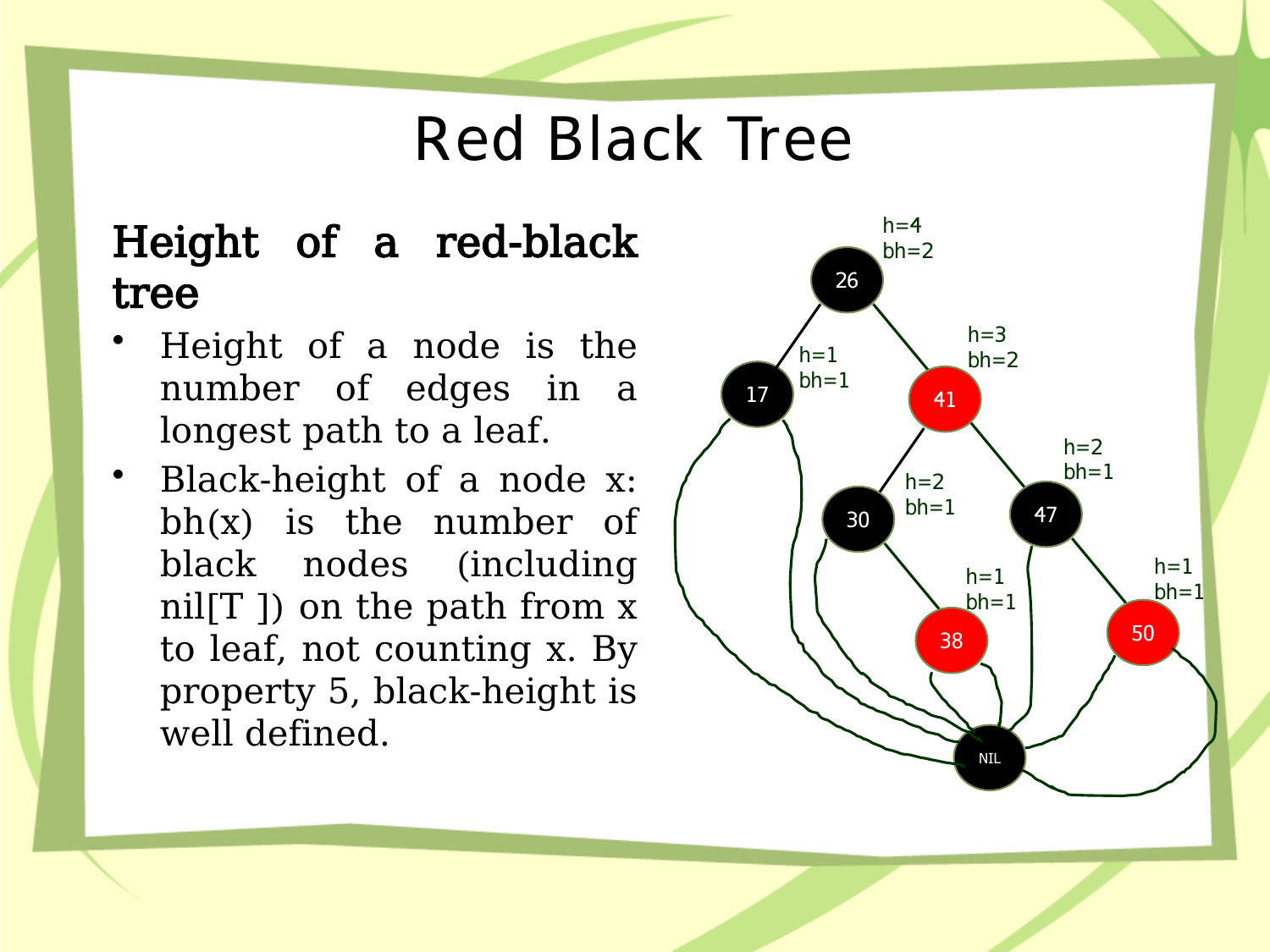

# Red Black Tree
h=4
bh=2
26
h=3
bh=2
h=1
bh=1
17
41
h=2
bh=1
h=2
bh=1
47
30
h=1
bh=1
50
38

h=1
bh=1

NIL
Height of a red-black tree
Height of a node is the number of edges in a longest path to a leaf.
Black-height of a node x: bh(x) is the number of black nodes (including nil[T ]) on the path from x to leaf, not counting x. By property 5, black-height is well defined.